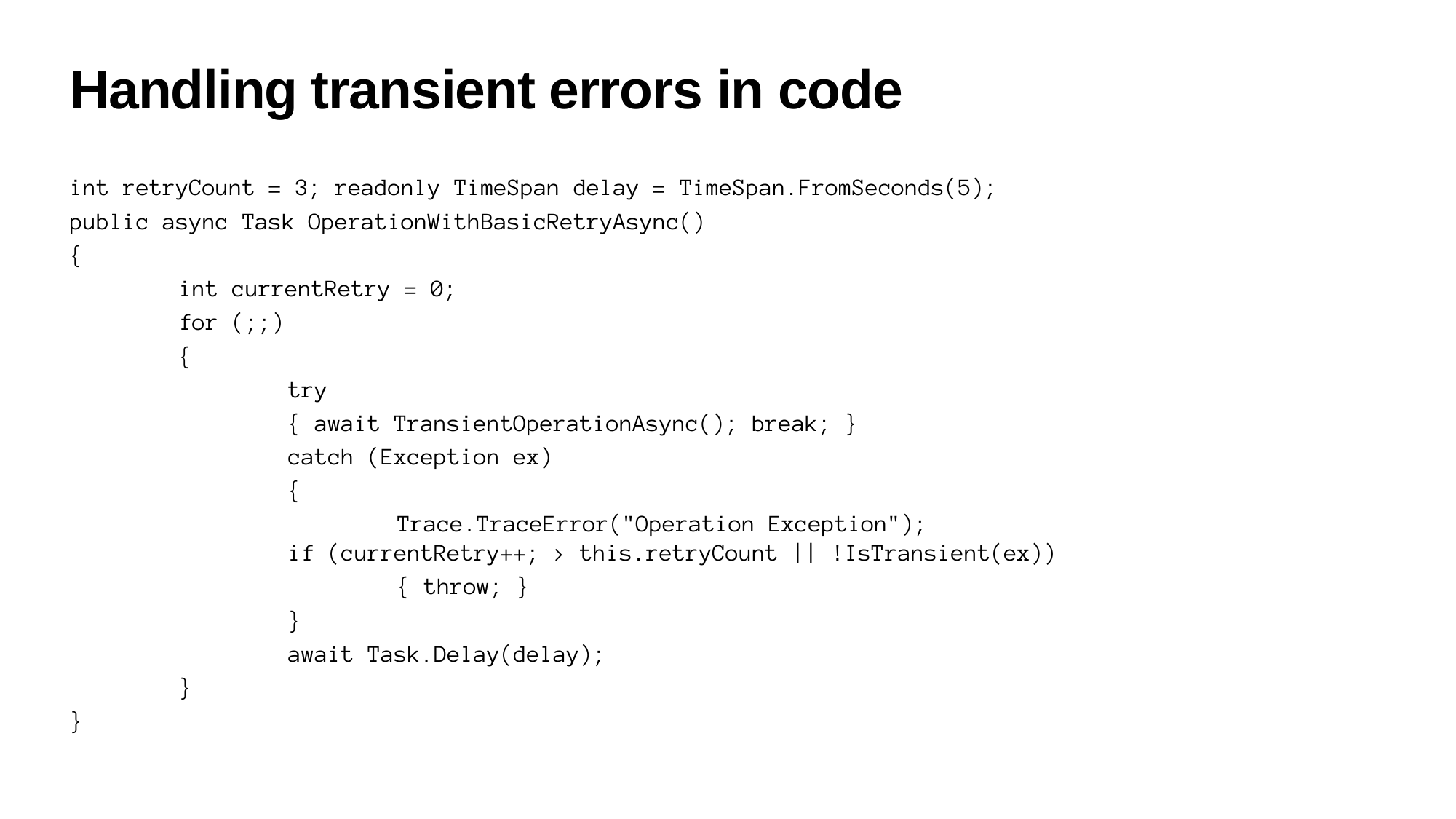

# Handling transient errors in code
int retryCount = 3; readonly TimeSpan delay = TimeSpan.FromSeconds(5);
public async Task OperationWithBasicRetryAsync()
{
	int currentRetry = 0;
	for (;;)
	{
		try
		{ await TransientOperationAsync(); break; }
		catch (Exception ex)
		{
			Trace.TraceError("Operation Exception"); 							if (currentRetry++; > this.retryCount || !IsTransient(ex))
			{ throw; }
		}
		await Task.Delay(delay);
	}
}